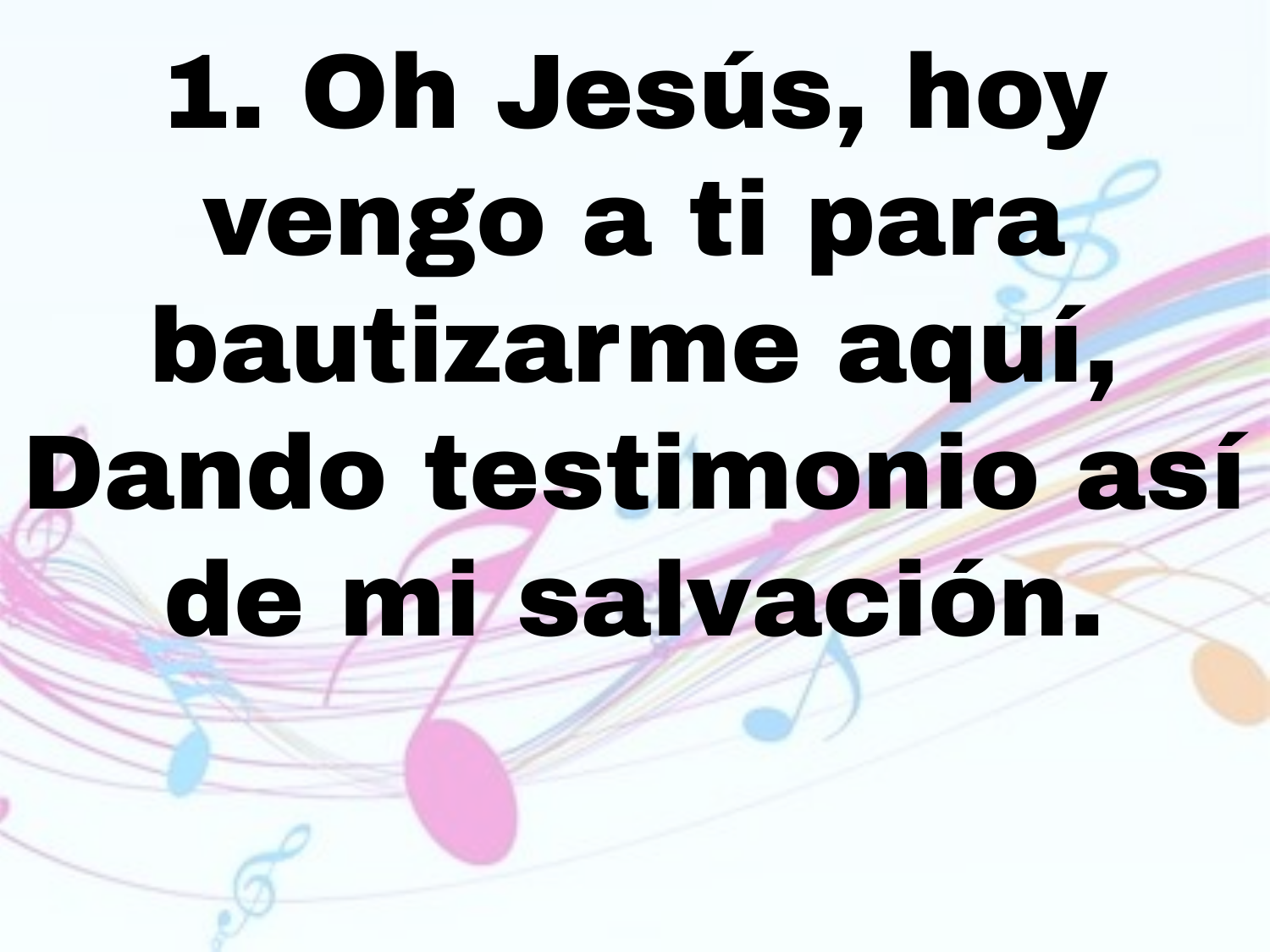

1. Oh Jesús, hoy vengo a ti para bautizarme aquí, Dando testimonio así de mi salvación.